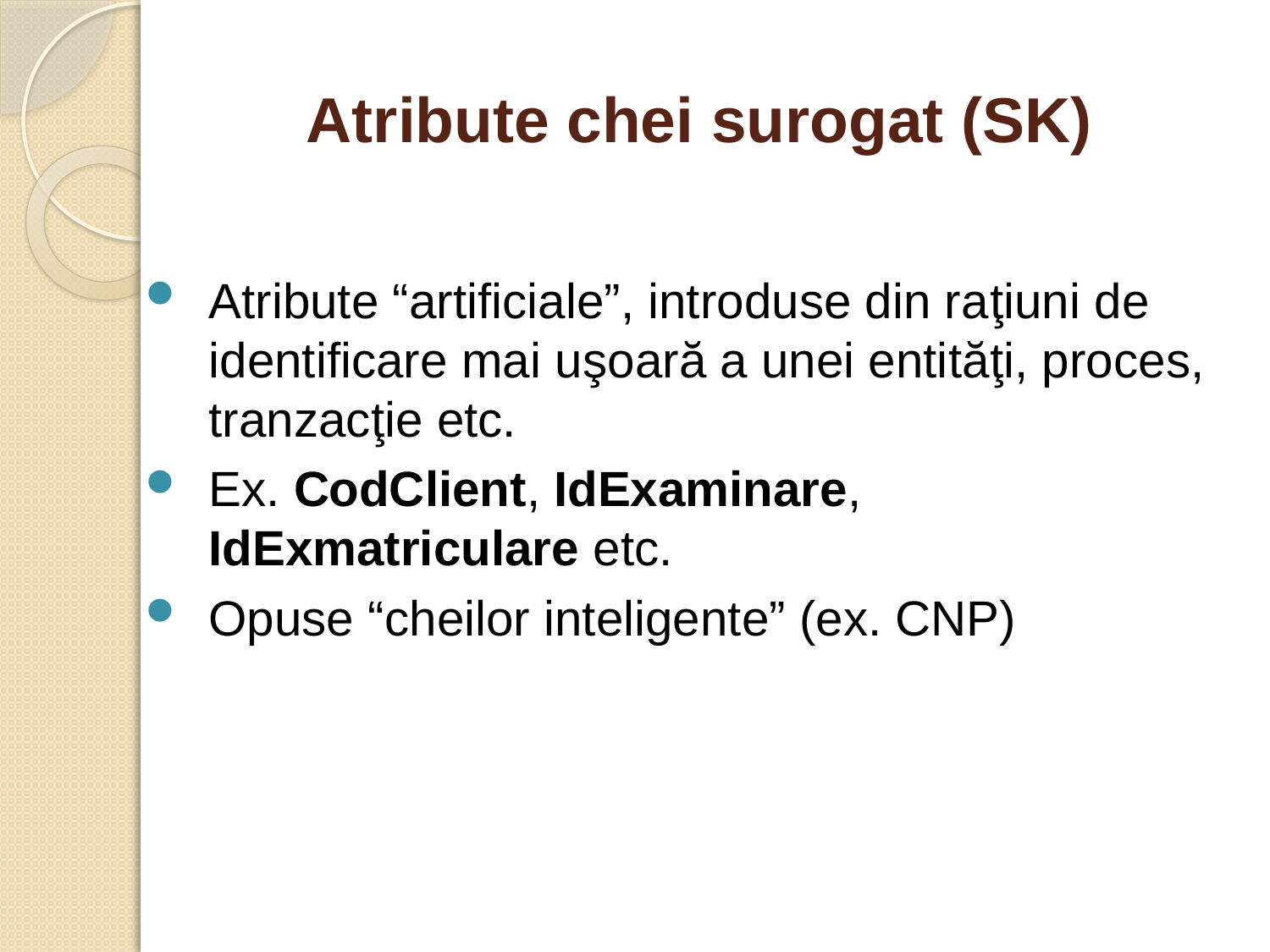

# Atribute chei surogat (SK)
Atribute “artificiale”, introduse din raţiuni de identificare mai uşoară a unei entităţi, proces, tranzacţie etc.
Ex. CodClient, IdExaminare, IdExmatriculare etc.
Opuse “cheilor inteligente” (ex. CNP)